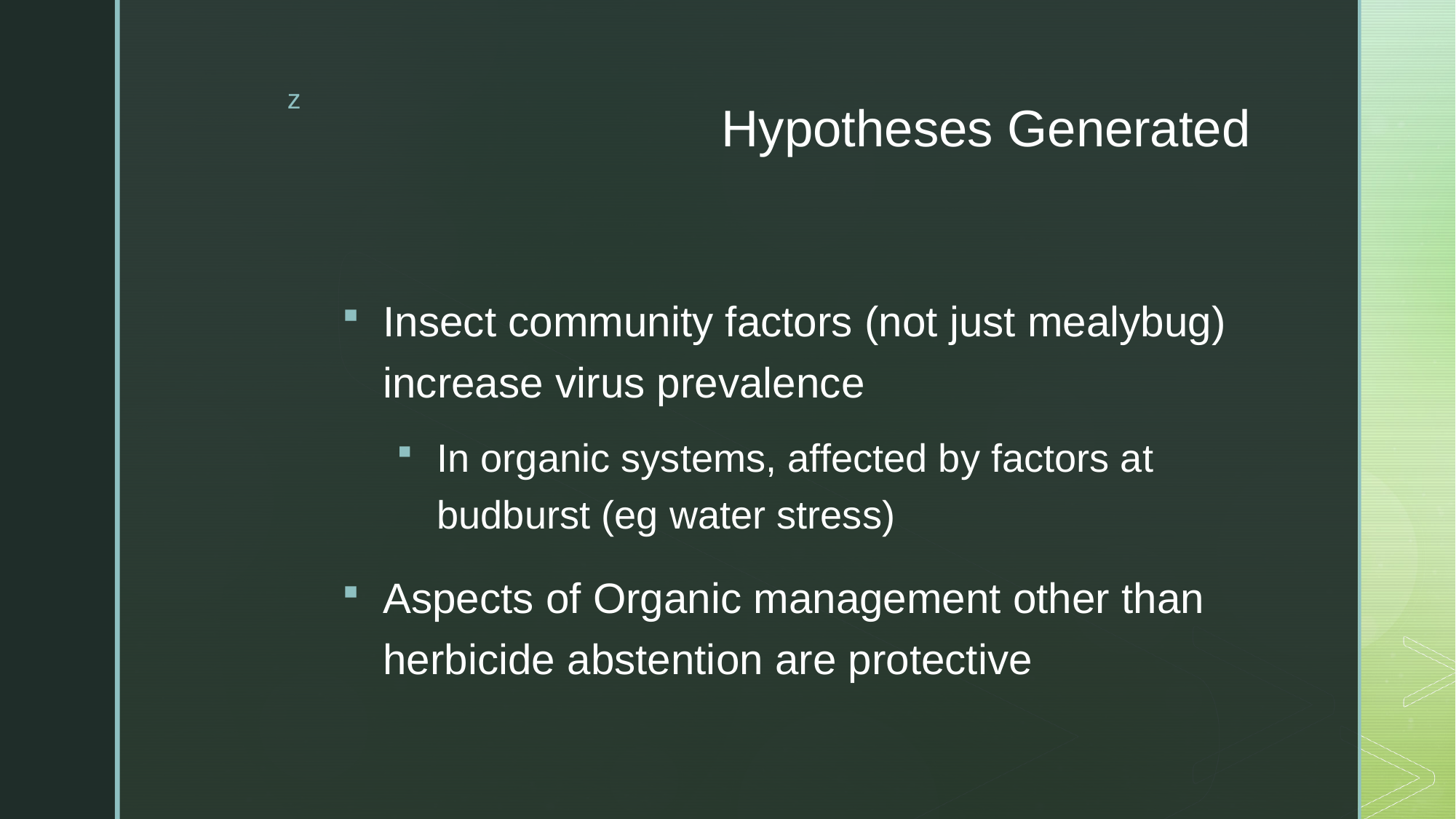

# Hypotheses Generated
Insect community factors (not just mealybug) increase virus prevalence
In organic systems, affected by factors at budburst (eg water stress)
Aspects of Organic management other than herbicide abstention are protective